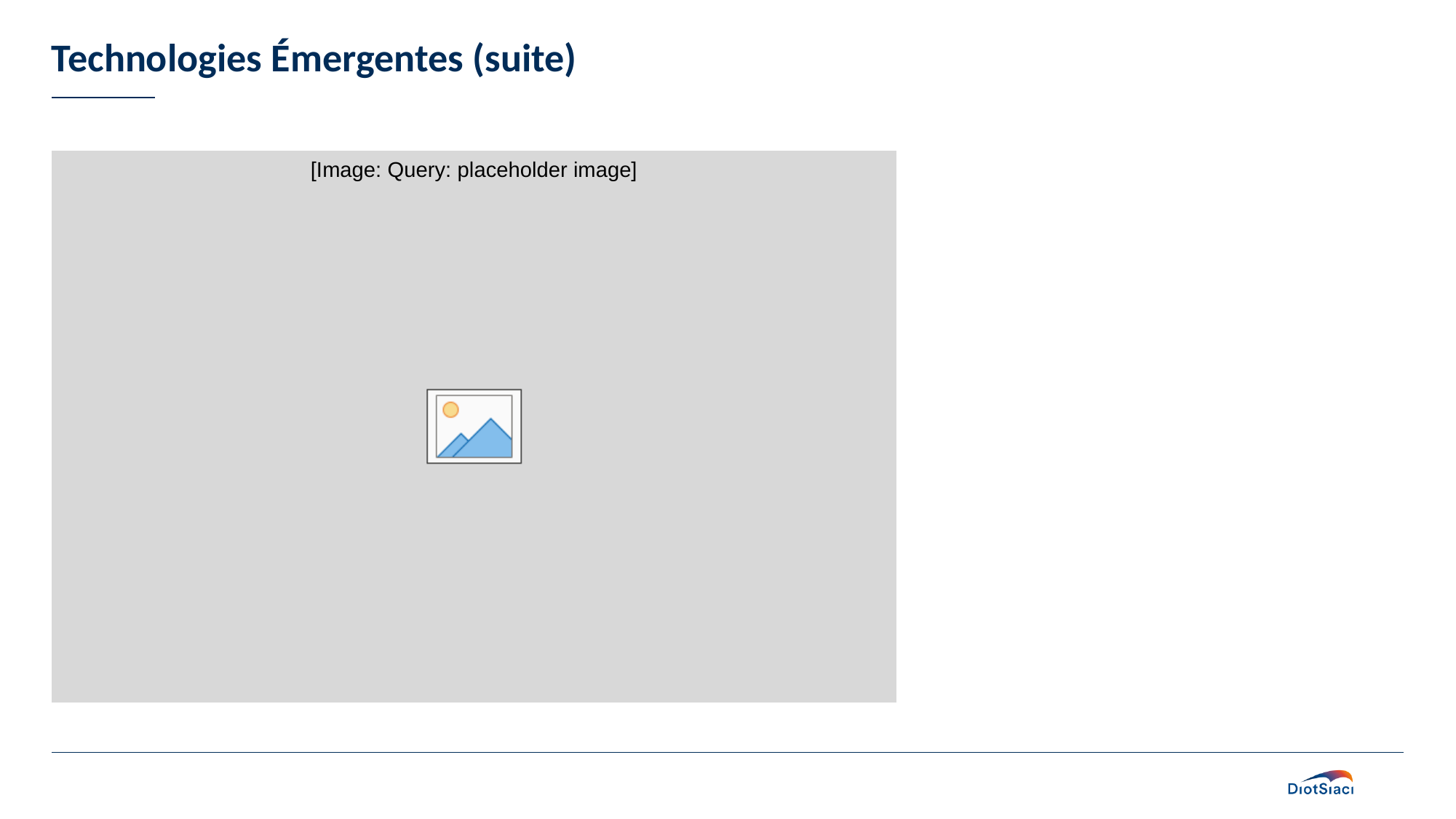

# Technologies Émergentes (suite)

[Image: Query: placeholder image]